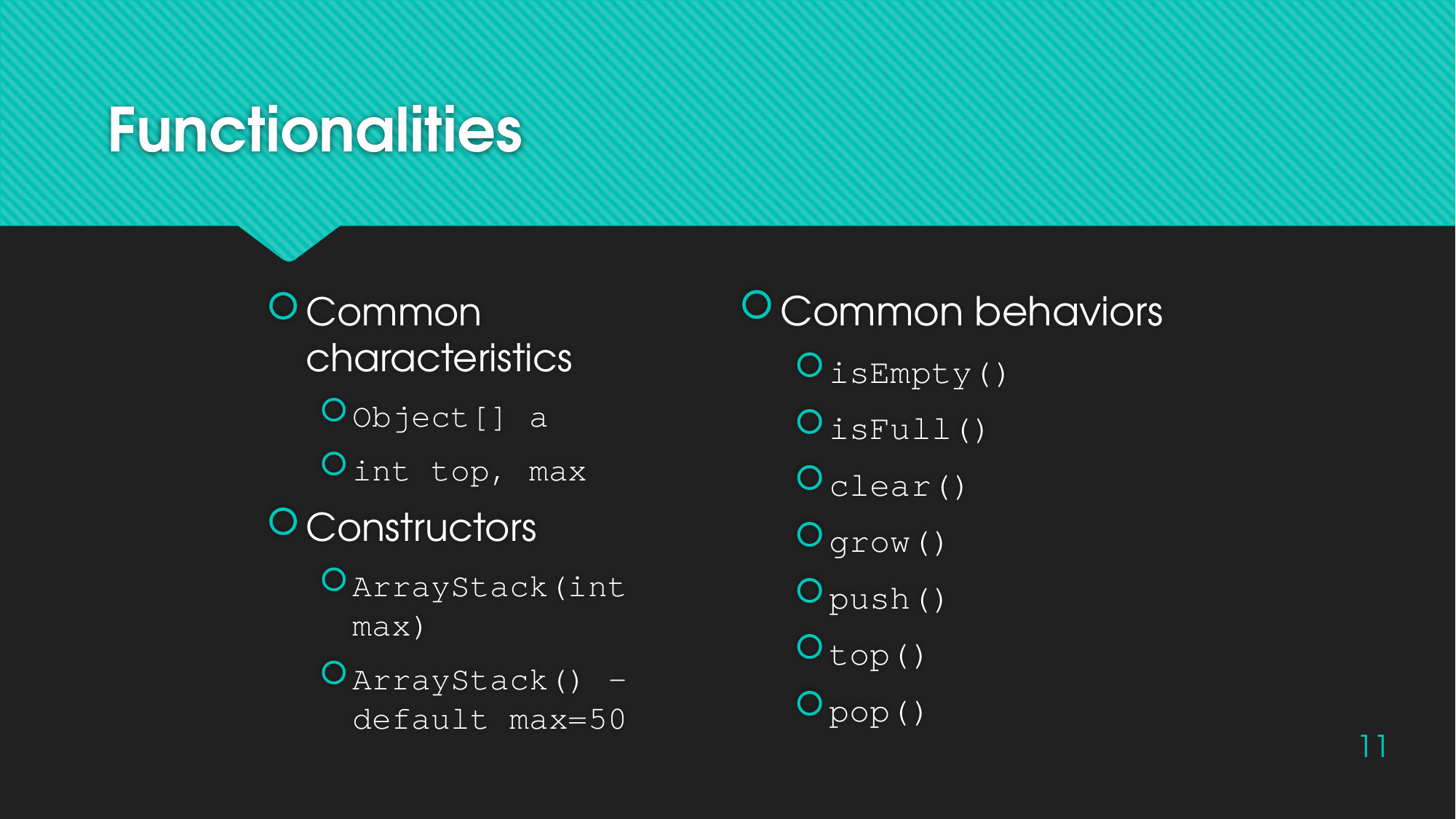

# Functionalities
Common behaviors
isEmpty()
isFull()
clear()
grow()
push()
top()
pop()

Common characteristics
Object[] a
int top, max
Constructors
ArrayStack(int max)
ArrayStack() – default max=50
11